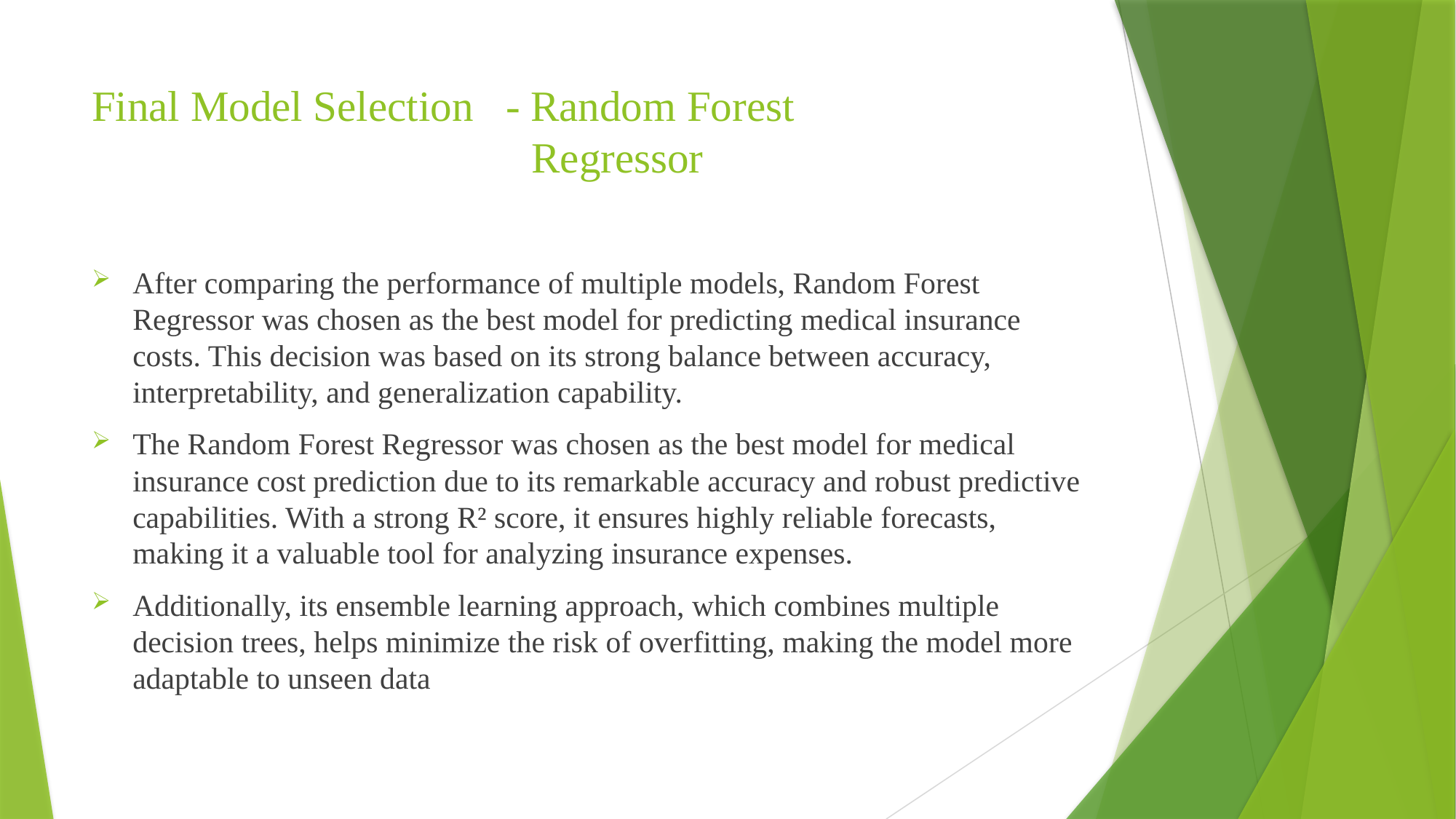

# Final Model Selection   - Random Forest Regressor
After comparing the performance of multiple models, Random Forest Regressor was chosen as the best model for predicting medical insurance costs. This decision was based on its strong balance between accuracy, interpretability, and generalization capability.
The Random Forest Regressor was chosen as the best model for medical insurance cost prediction due to its remarkable accuracy and robust predictive capabilities. With a strong R² score, it ensures highly reliable forecasts, making it a valuable tool for analyzing insurance expenses.
Additionally, its ensemble learning approach, which combines multiple decision trees, helps minimize the risk of overfitting, making the model more adaptable to unseen data